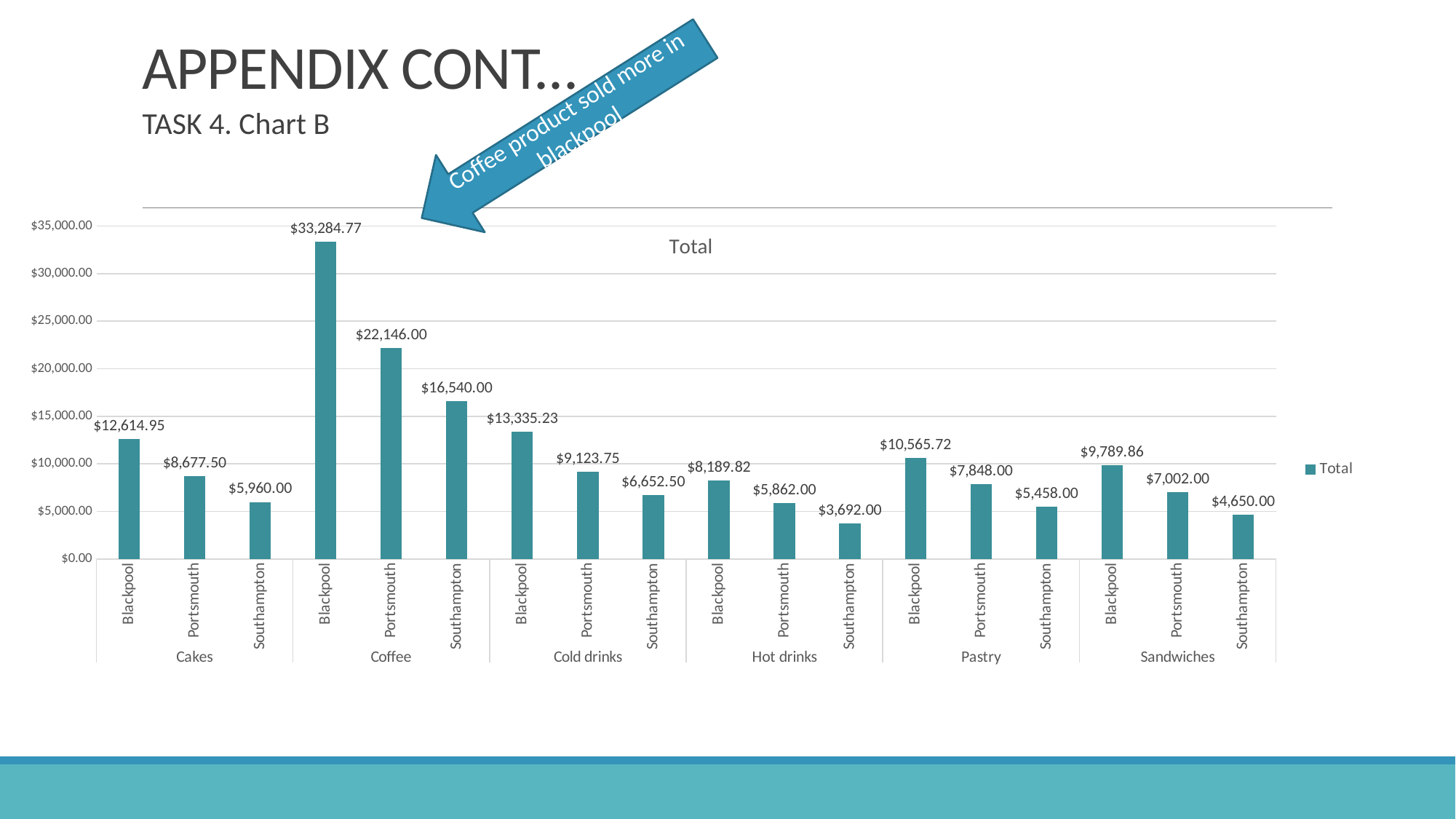

# APPENDIX CONT...
Coffee product sold more in blackpool
TASK 4. Chart B

### Chart:

| Category | Total |
|---|---|
| Blackpool | 12614.949999999993 |
| Portsmouth | 8677.5 |
| Southampton | 5960.0 |
| Blackpool | 33284.76799999998 |
| Portsmouth | 22146.0 |
| Southampton | 16540.0 |
| Blackpool | 13335.229999999994 |
| Portsmouth | 9123.75 |
| Southampton | 6652.5 |
| Blackpool | 8189.823999999997 |
| Portsmouth | 5862.0 |
| Southampton | 3692.0 |
| Blackpool | 10565.723999999995 |
| Portsmouth | 7848.0 |
| Southampton | 5458.0 |
| Blackpool | 9789.863999999994 |
| Portsmouth | 7002.0 |
| Southampton | 4650.0 |